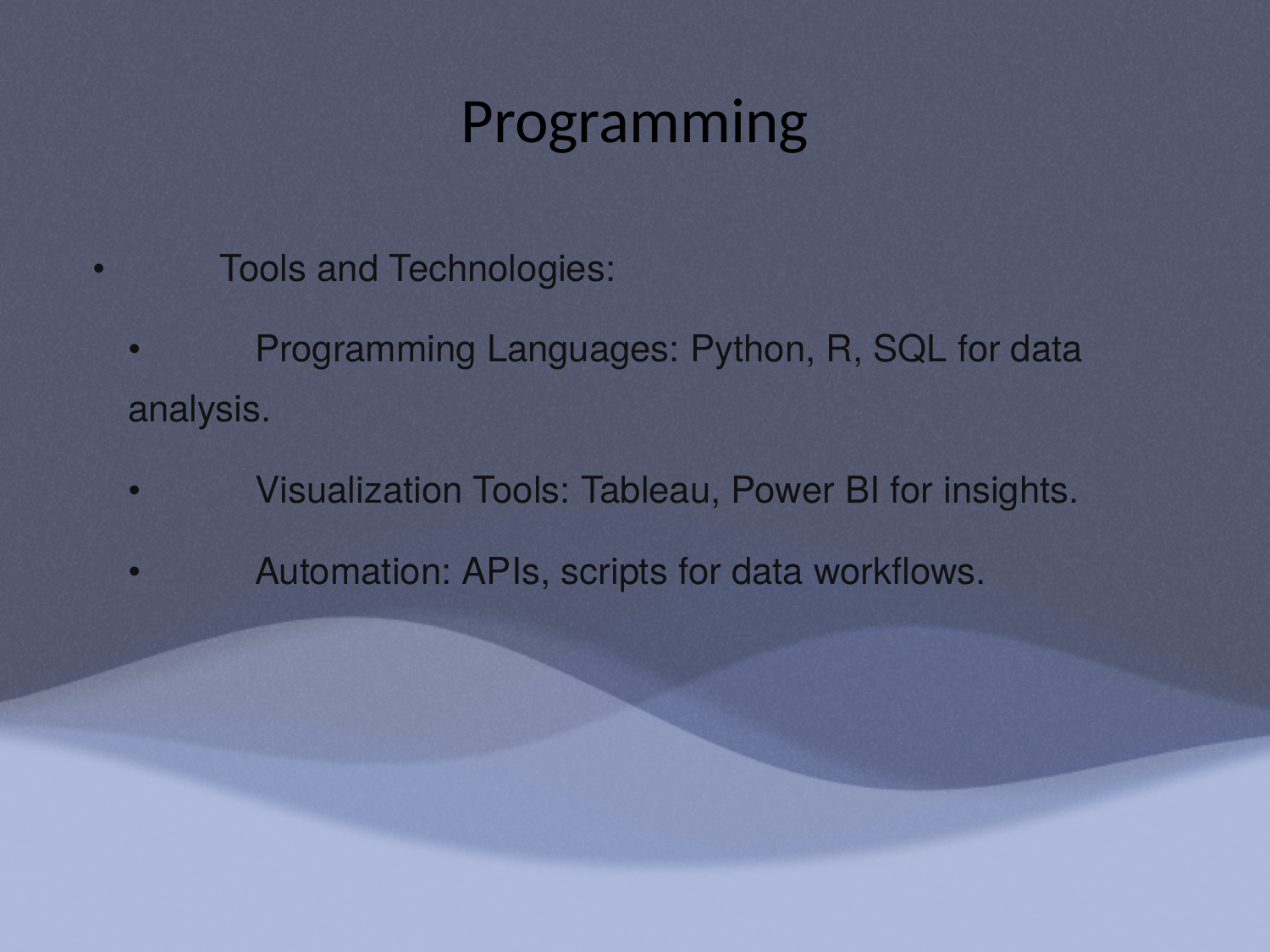

# Programming
	•	Tools and Technologies:
	•	Programming Languages: Python, R, SQL for data analysis.
	•	Visualization Tools: Tableau, Power BI for insights.
	•	Automation: APIs, scripts for data workflows.